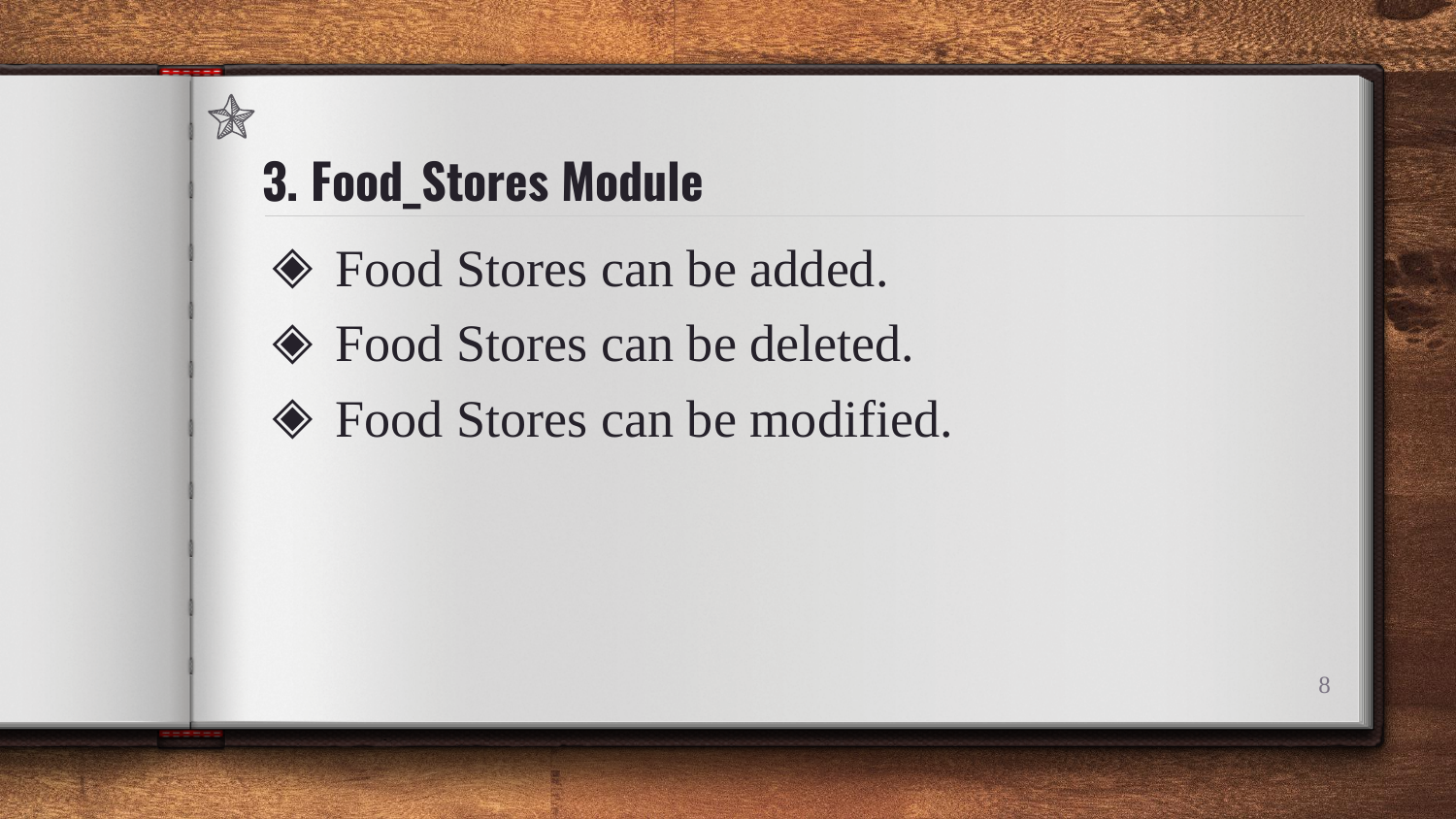

# 3. Food_Stores Module
Food Stores can be added.
Food Stores can be deleted.
Food Stores can be modified.

8